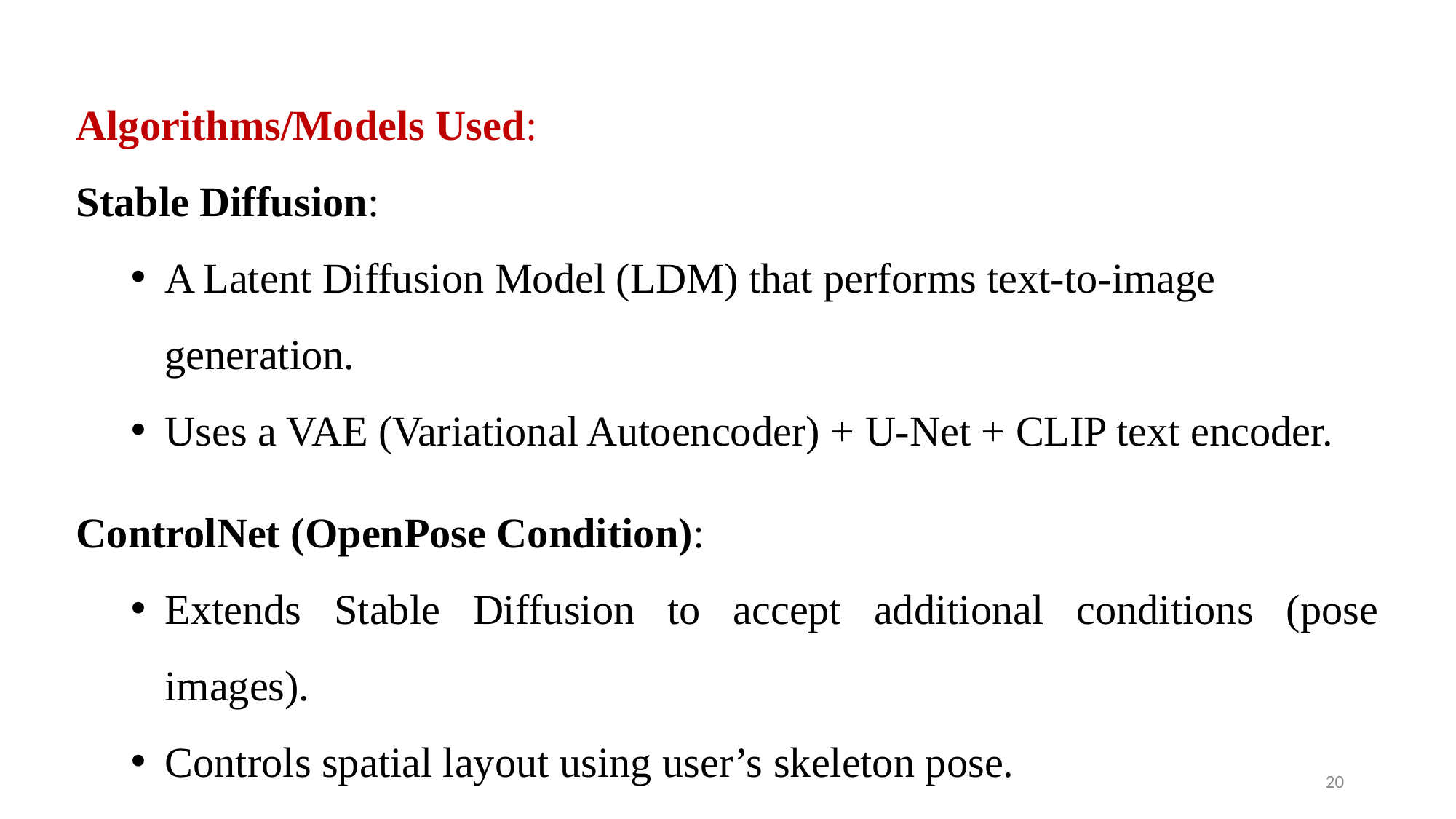

Algorithms/Models Used:
Stable Diffusion:
A Latent Diffusion Model (LDM) that performs text-to-image generation.
Uses a VAE (Variational Autoencoder) + U-Net + CLIP text encoder.
ControlNet (OpenPose Condition):
Extends Stable Diffusion to accept additional conditions (pose images).
Controls spatial layout using user’s skeleton pose.
20